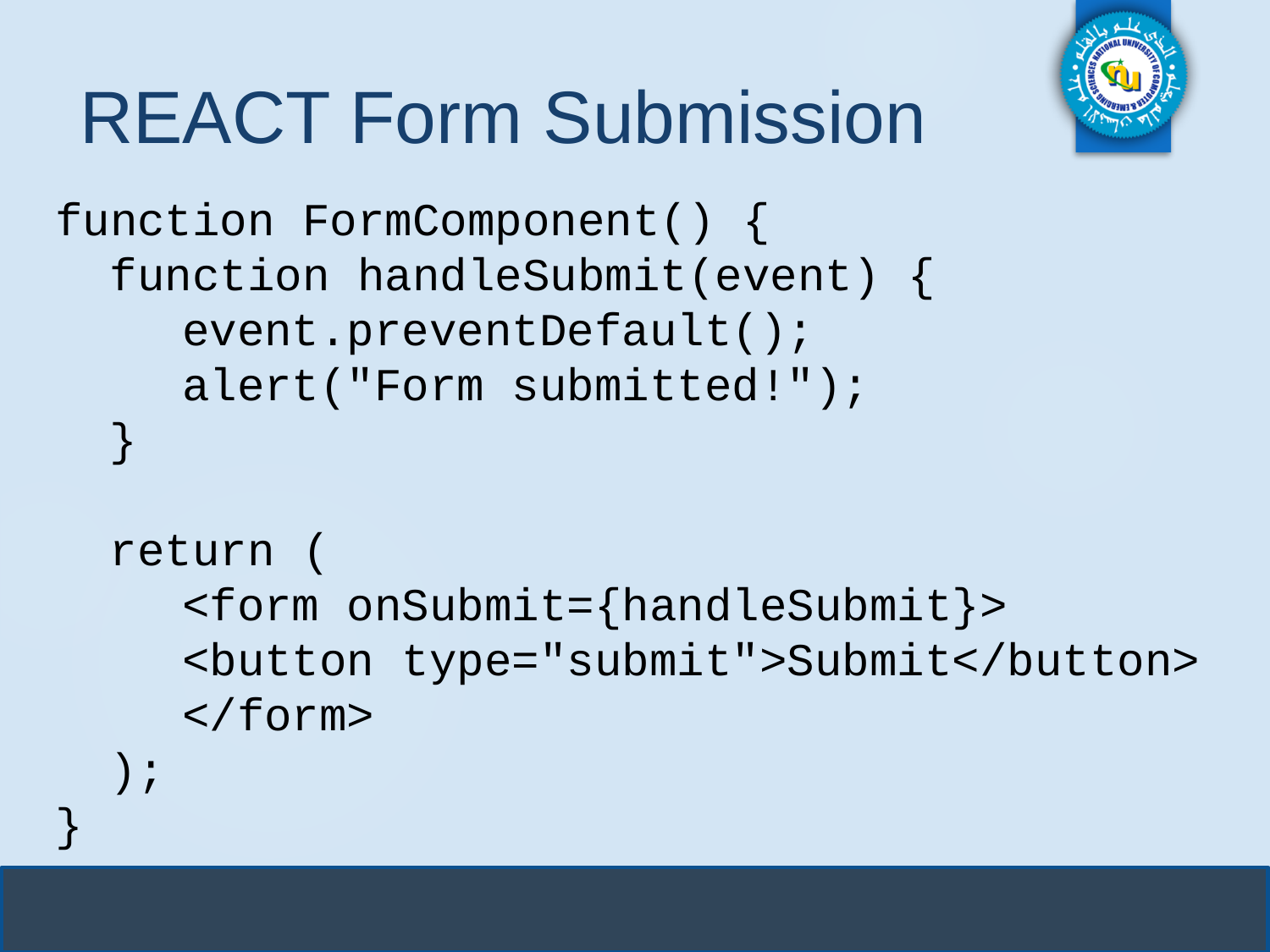

# REACT Form Submission
function FormComponent() {
  function handleSubmit(event) {
	event.preventDefault();
	alert("Form submitted!");
  }

  return (
	<form onSubmit={handleSubmit}>
  	<button type="submit">Submit</button>
	</form>
  );
}